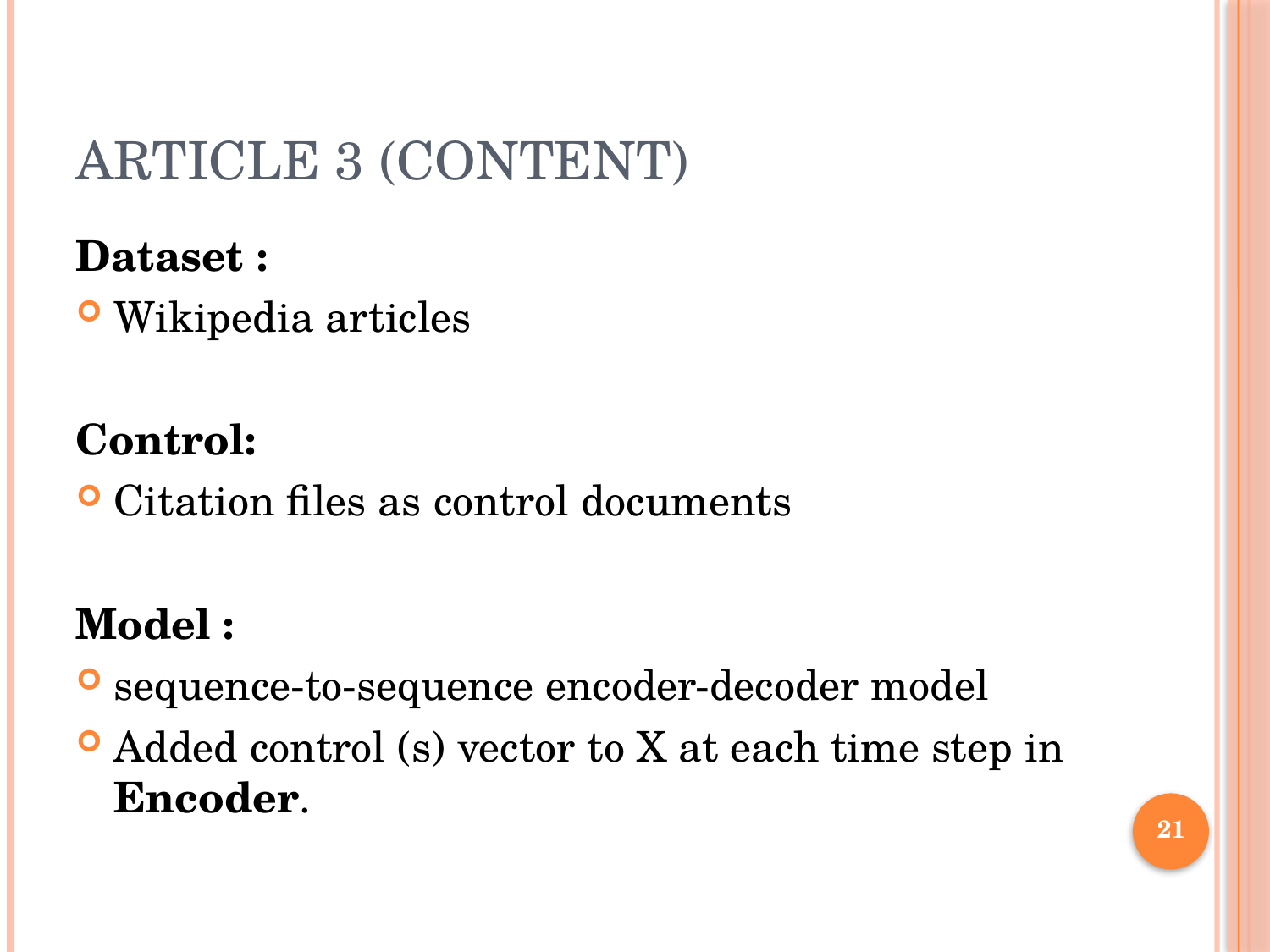

# ARTICLE 3 (content)
Dataset :
Wikipedia articles

Control:
Citation files as control documents

Model :
sequence-to-sequence encoder-decoder model
Added control (s) vector to X at each time step in Encoder.

21